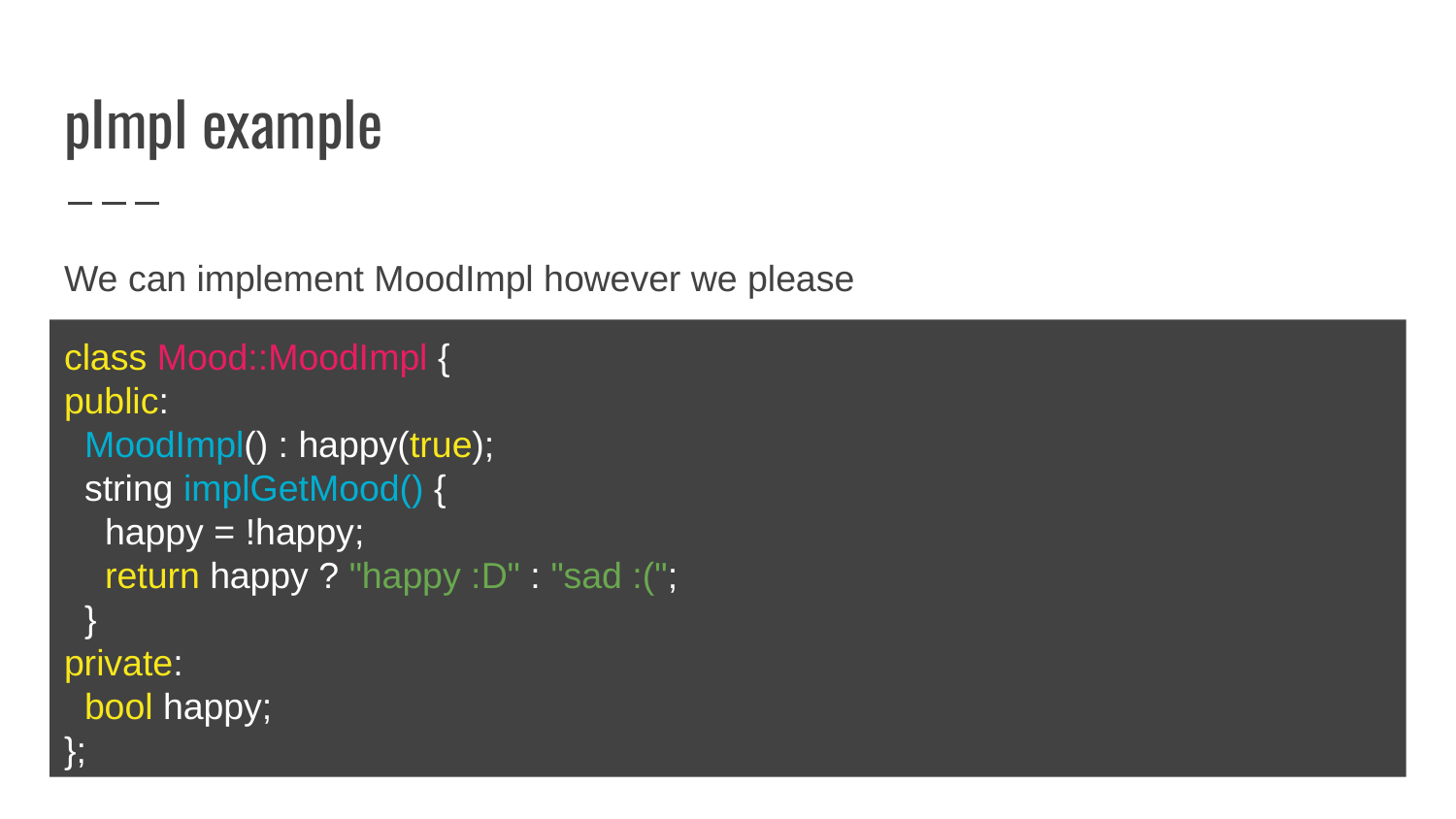

# pImpl example
We can implement MoodImpl however we please
class Mood::MoodImpl {
public:
  MoodImpl() : happy(true);
  string implGetMood() {
    happy = !happy;
    return happy ? "happy :D" : "sad :(";
  }
private:
  bool happy;
};